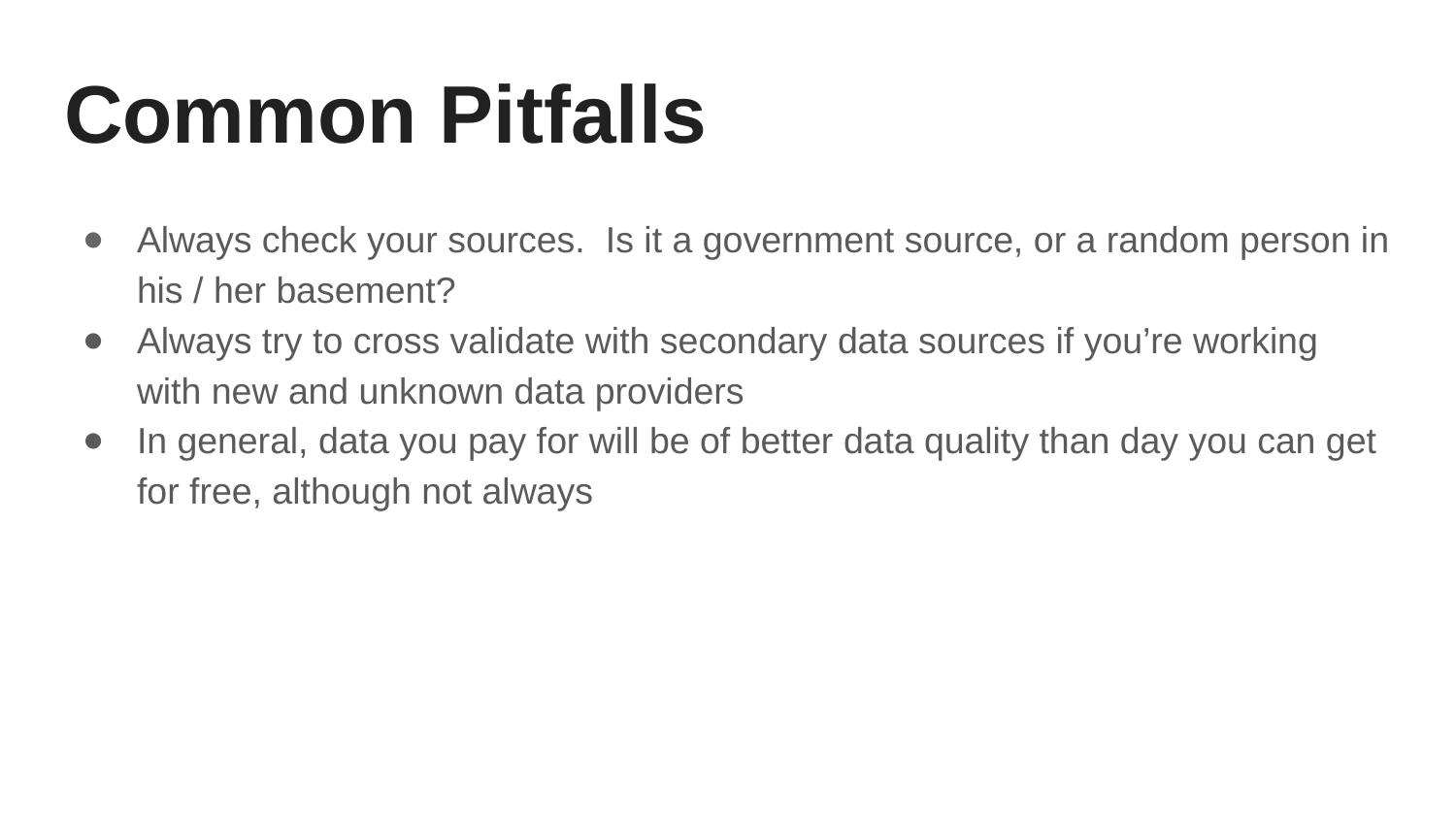

# Common Pitfalls
Always check your sources.  Is it a government source, or a random person in his / her basement?
Always try to cross validate with secondary data sources if you’re working with new and unknown data providers
In general, data you pay for will be of better data quality than day you can get for free, although not always